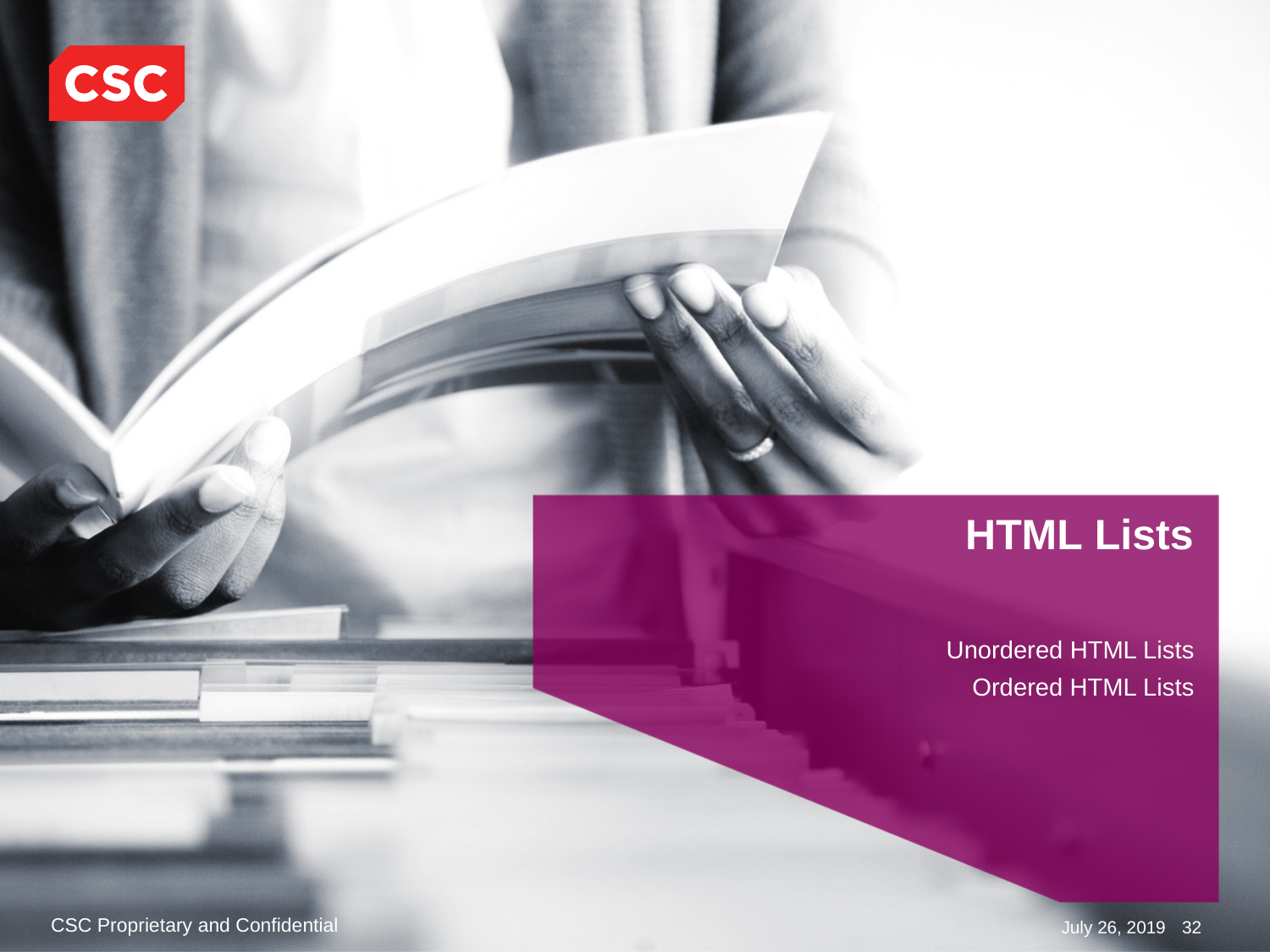

# HTML Lists
Unordered HTML Lists
Ordered HTML Lists